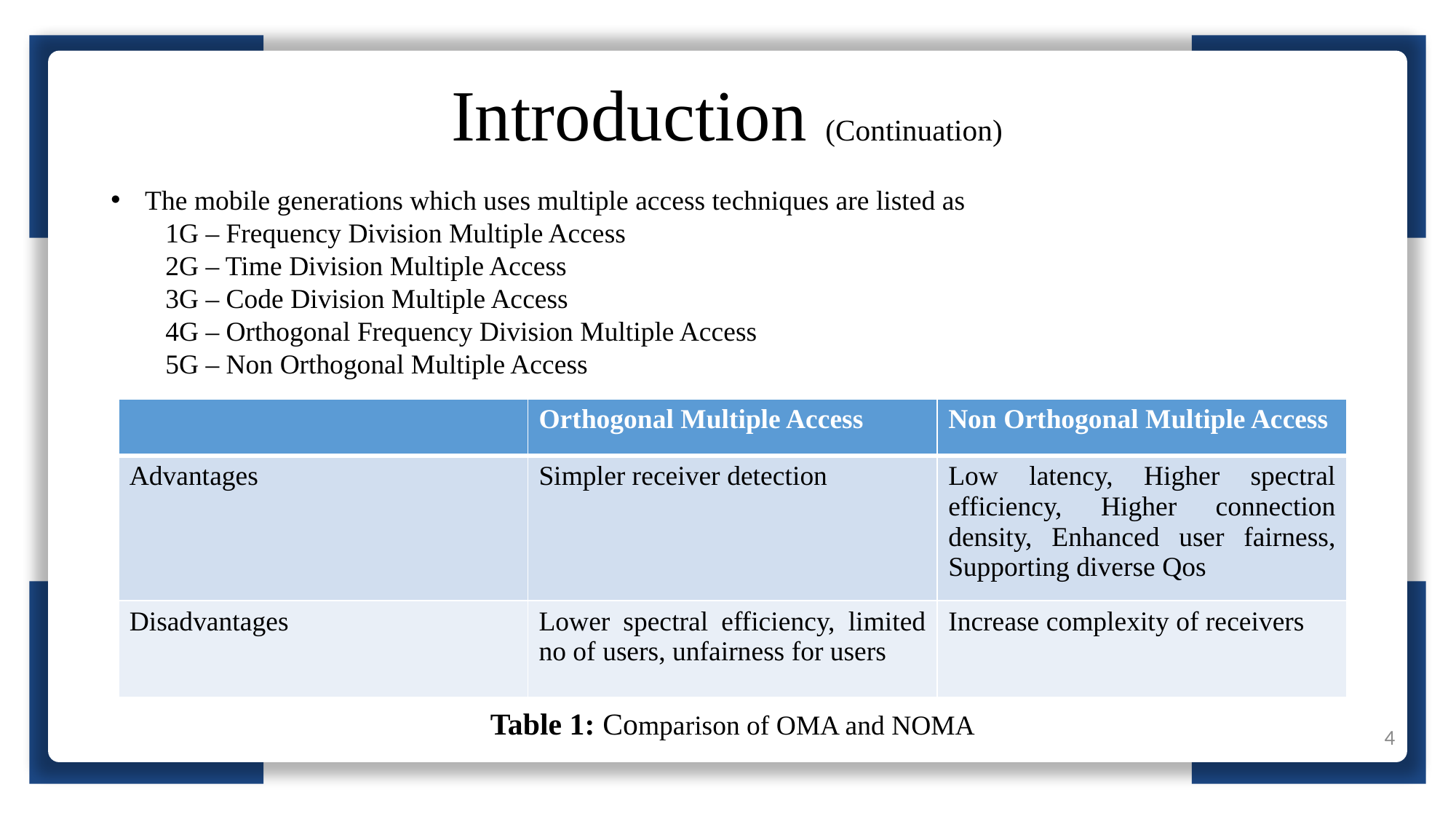

Introduction (Continuation)
The mobile generations which uses multiple access techniques are listed as
1G – Frequency Division Multiple Access
2G – Time Division Multiple Access
3G – Code Division Multiple Access
4G – Orthogonal Frequency Division Multiple Access
5G – Non Orthogonal Multiple Access

|  | Orthogonal Multiple Access | Non Orthogonal Multiple Access |
| --- | --- | --- |
| Advantages | Simpler receiver detection | Low latency, Higher spectral efficiency, Higher connection density, Enhanced user fairness, Supporting diverse Qos |
| Disadvantages | Lower spectral efficiency, limited no of users, unfairness for users | Increase complexity of receivers |

Table 1: Comparison of OMA and NOMA
4